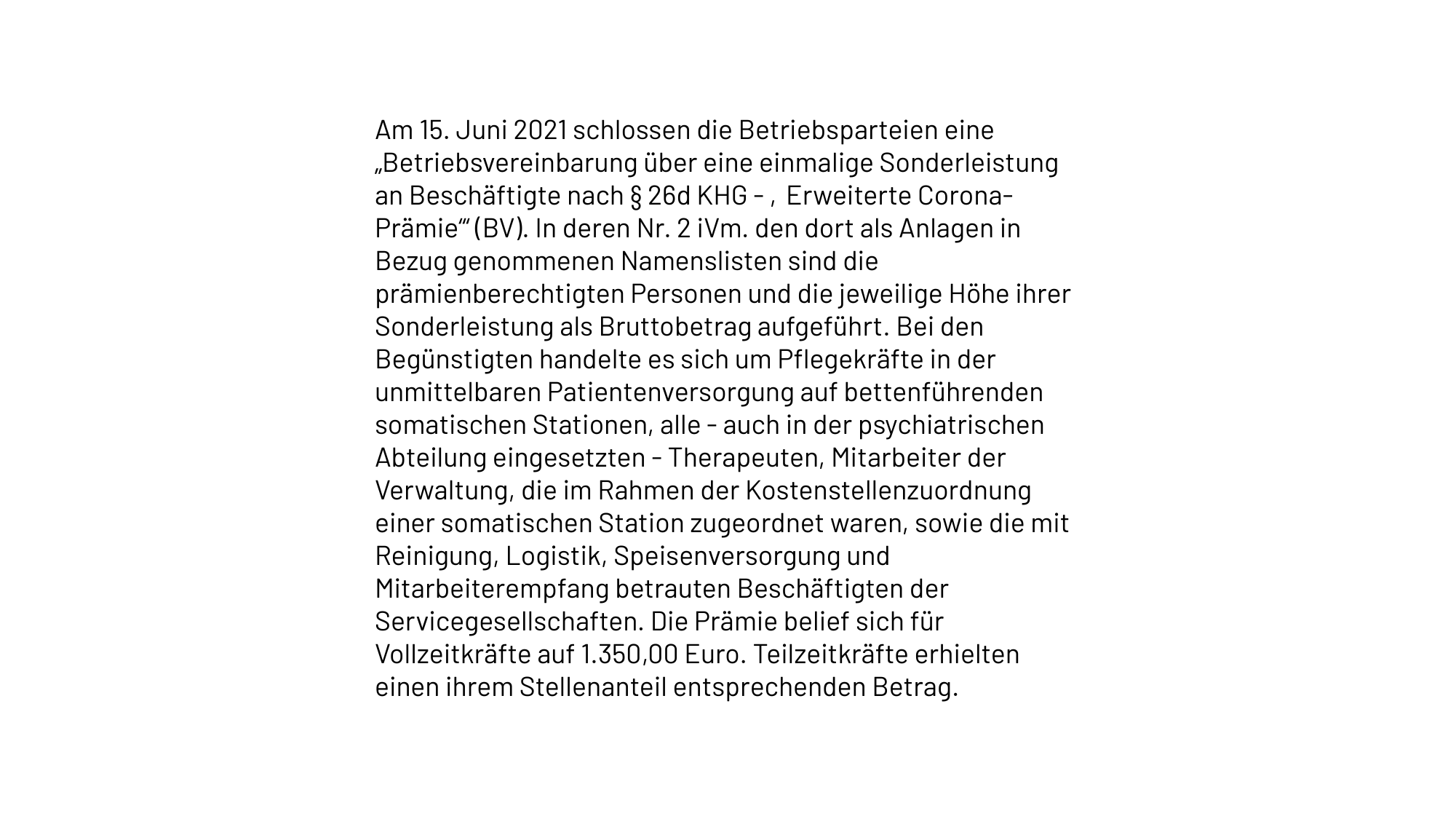

Am 15. Juni 2021 schlossen die Betriebsparteien eine „Betriebsvereinbarung über eine einmalige Sonderleistung an Beschäftigte nach § 26d KHG - ‚Erweiterte Corona-Prämie‘“ (BV). In deren Nr. 2 iVm. den dort als Anlagen in Bezug genommenen Namenslisten sind die prämienberechtigten Personen und die jeweilige Höhe ihrer Sonderleistung als Bruttobetrag aufgeführt. Bei den Begünstigten handelte es sich um Pflegekräfte in der unmittelbaren Patientenversorgung auf bettenführenden somatischen Stationen, alle - auch in der psychiatrischen Abteilung eingesetzten - Therapeuten, Mitarbeiter der Verwaltung, die im Rahmen der Kostenstellenzuordnung einer somatischen Station zugeordnet waren, sowie die mit Reinigung, Logistik, Speisenversorgung und Mitarbeiterempfang betrauten Beschäftigten der Servicegesellschaften. Die Prämie belief sich für Vollzeitkräfte auf 1.350,00 Euro. Teilzeitkräfte erhielten einen ihrem Stellenanteil entsprechenden Betrag.